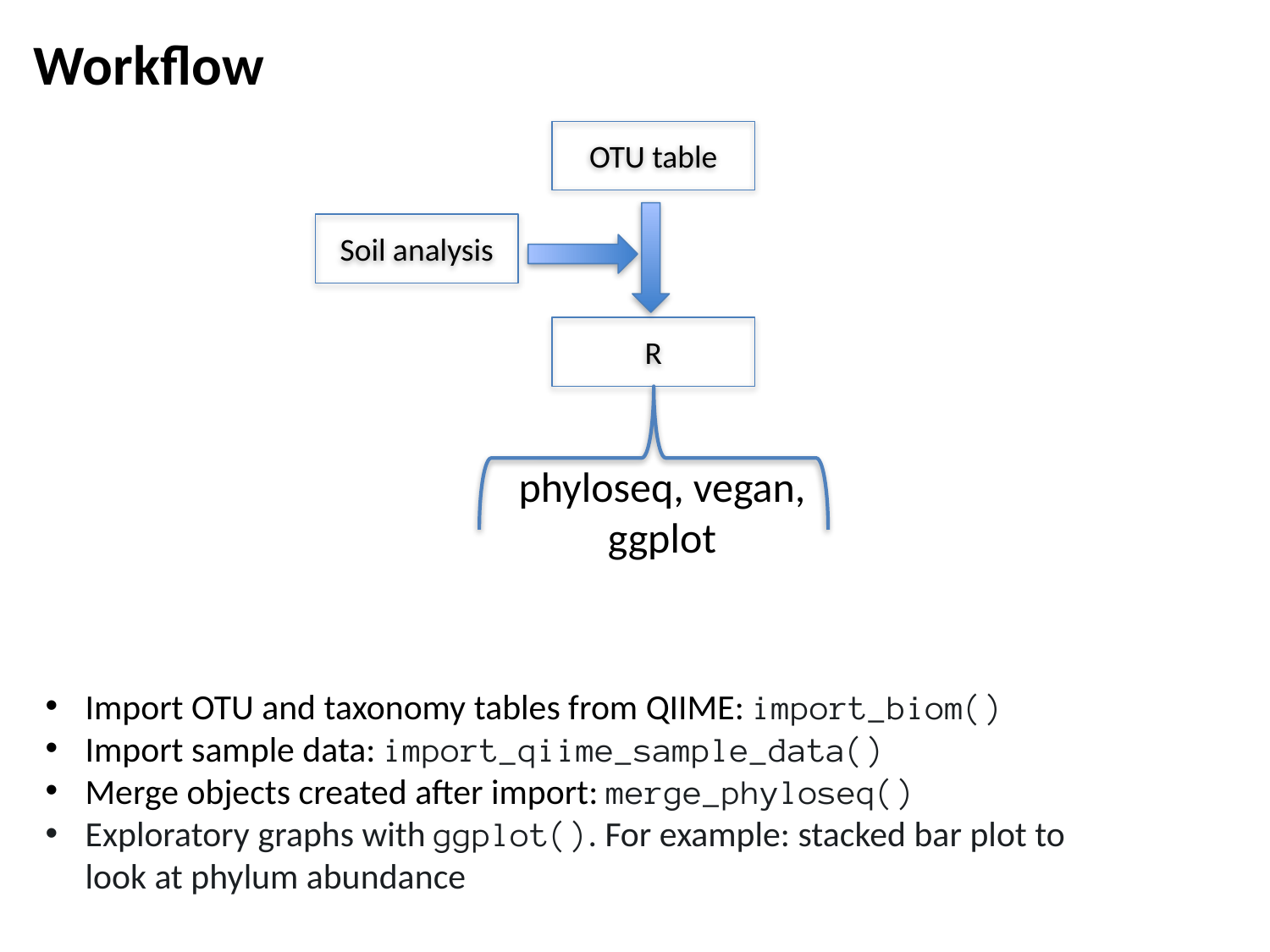

Workflow
OTU table

Soil analysis

R
phyloseq, vegan, ggplot
Import OTU and taxonomy tables from QIIME: import_biom()
Import sample data: import_qiime_sample_data()
Merge objects created after import: merge_phyloseq()
Exploratory graphs with ggplot(). For example: stacked bar plot to look at phylum abundance